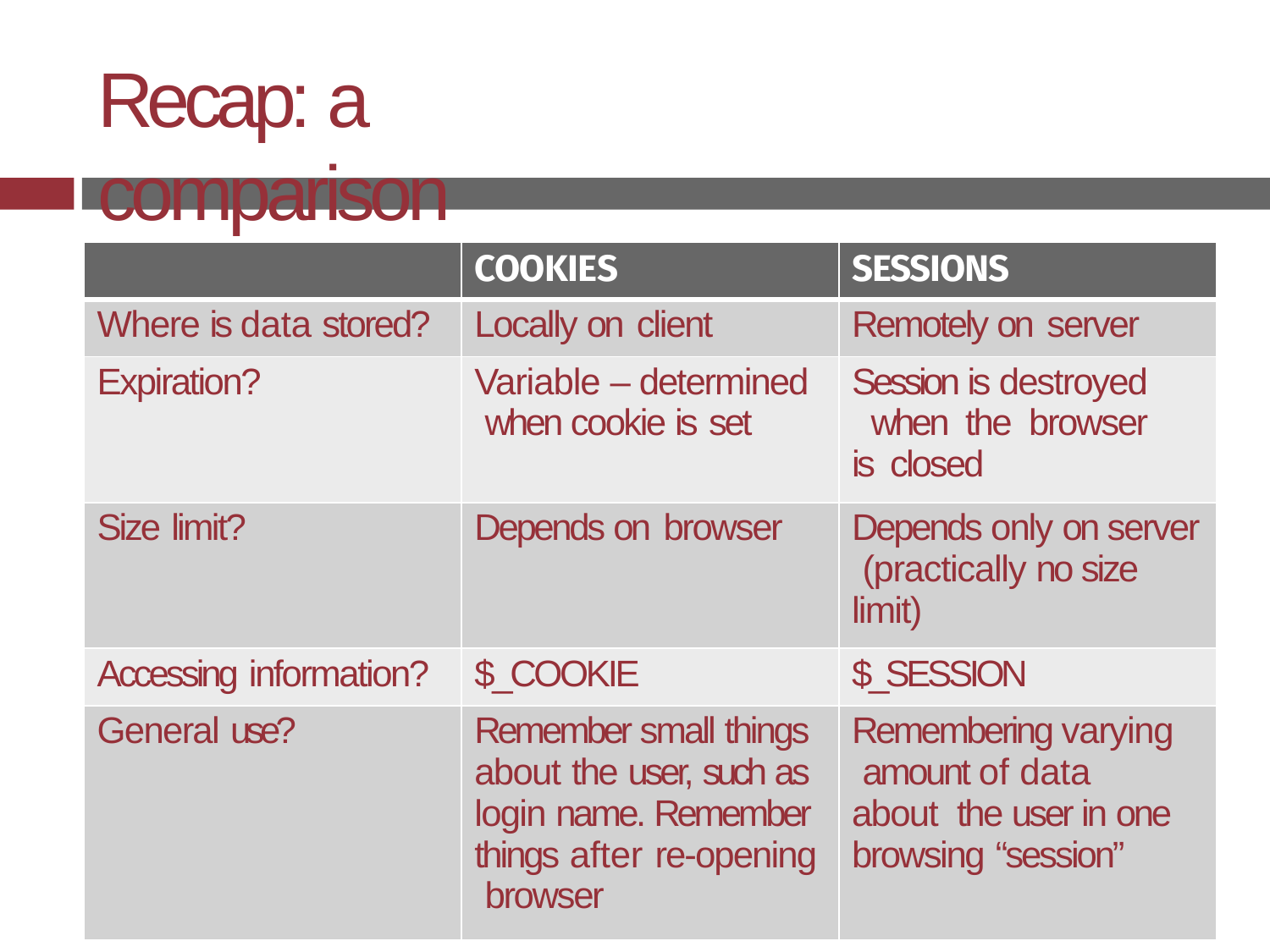

# Recap: a comparison
|  | COOKIES | SESSIONS |
| --- | --- | --- |
| Where is data stored? | Locally on client | Remotely on server |
| Expiration? | Variable – determined when cookie is set | Session is destroyed when the browser is closed |
| Size limit? | Depends on browser | Depends only on server (practically no size limit) |
| Accessing information? | $\_COOKIE | $\_SESSION |
| General use? | Remember small things about the user, such as login name. Remember things after re-opening browser | Remembering varying amount of data about the user in one browsing “session” |